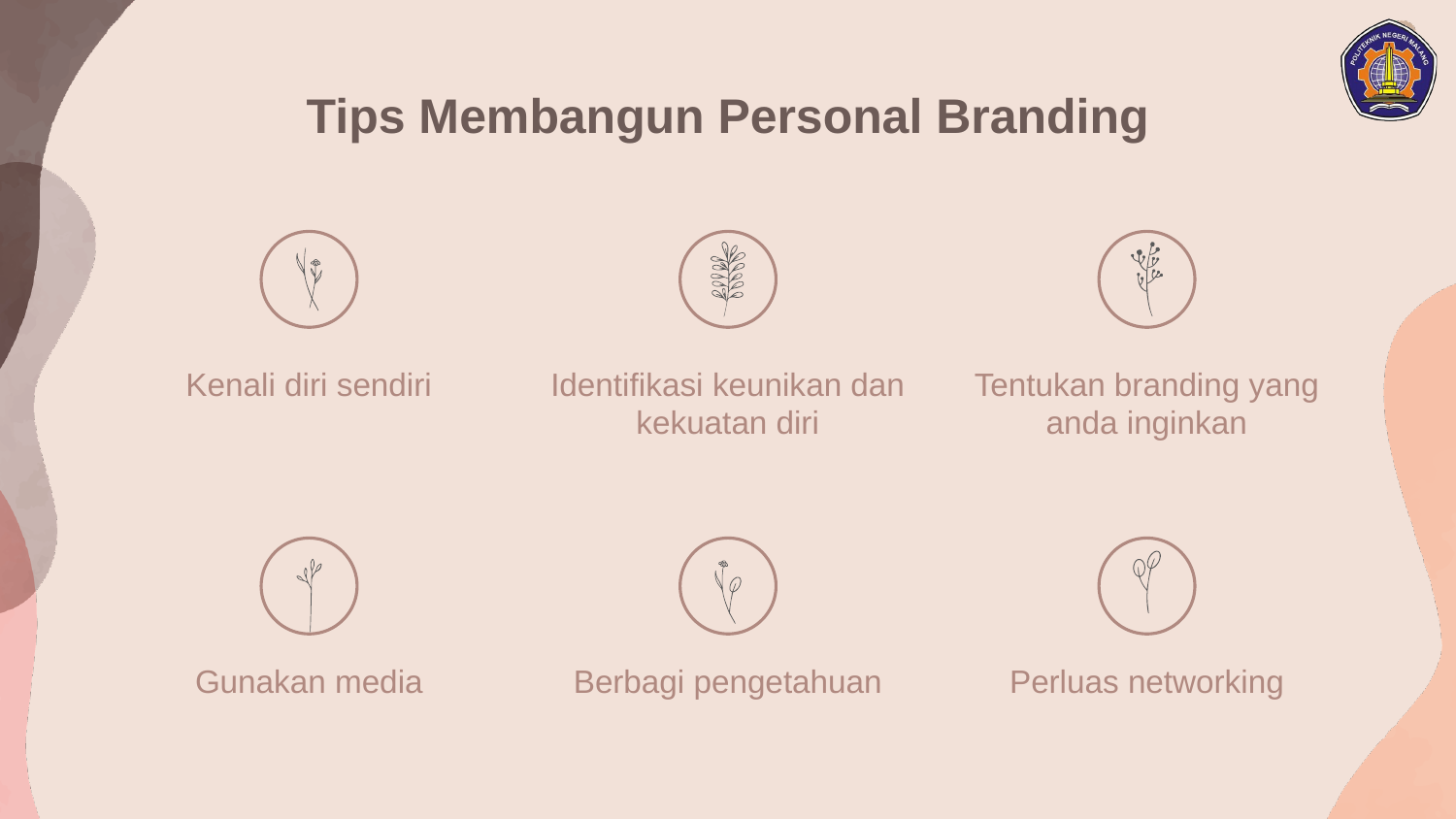

# Tips Membangun Personal Branding

Kenali diri sendiri
Identifikasi keunikan dan kekuatan diri
Tentukan branding yang anda inginkan

Gunakan media
Berbagi pengetahuan
Perluas networking